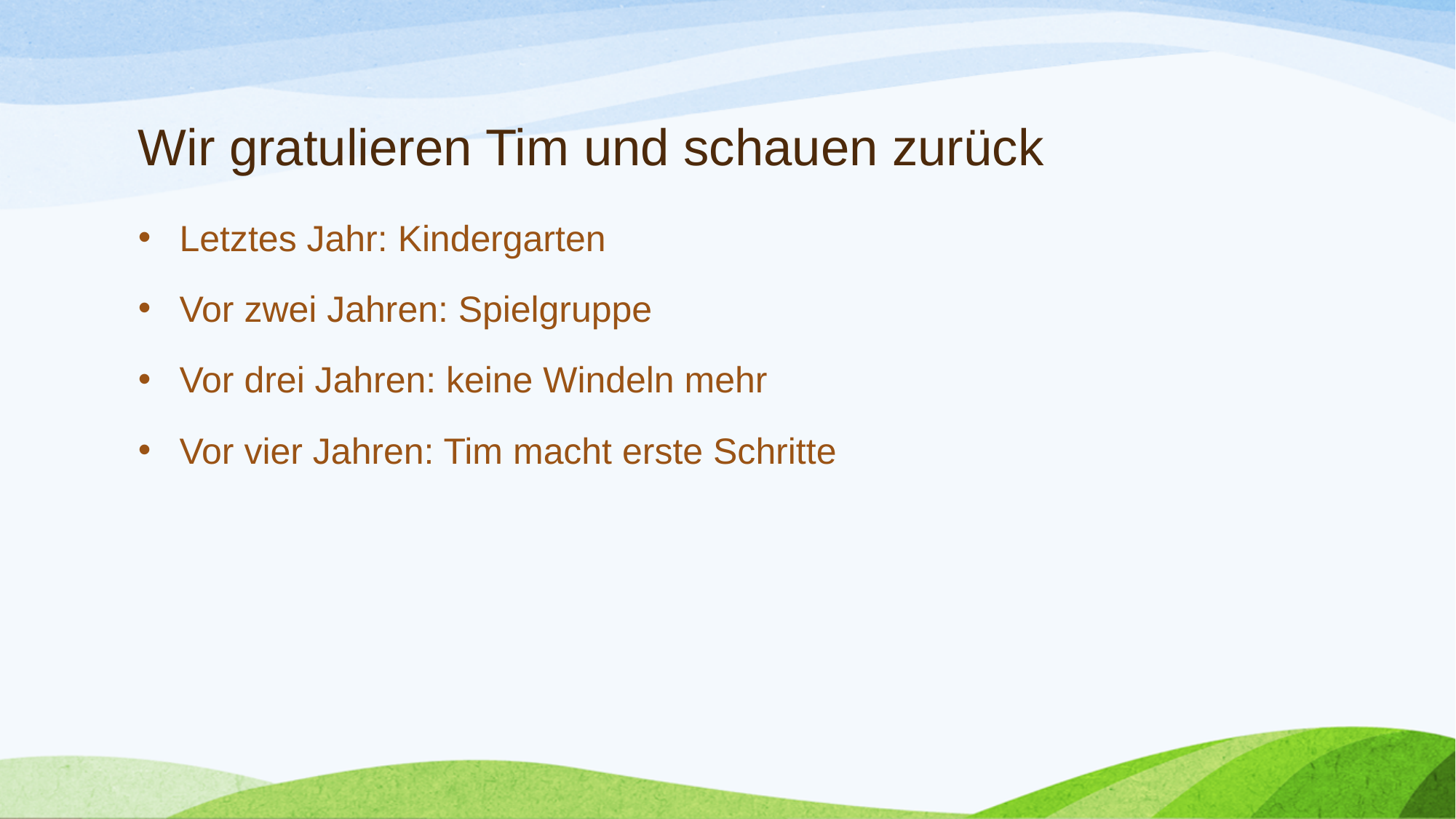

# Wir gratulieren Tim und schauen zurück
Letztes Jahr: Kindergarten
Vor zwei Jahren: Spielgruppe
Vor drei Jahren: keine Windeln mehr
Vor vier Jahren: Tim macht erste Schritte